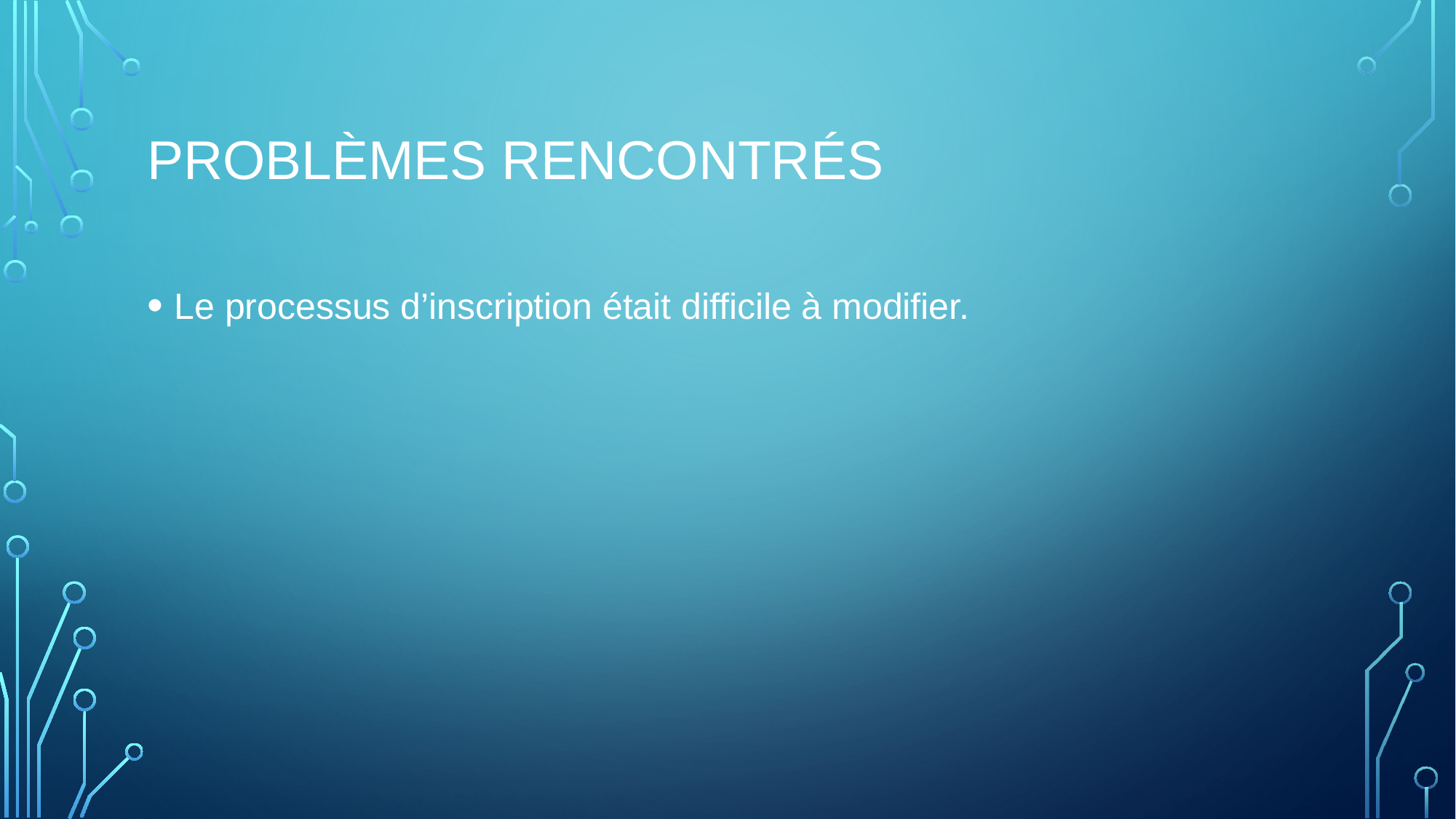

# Problèmes rencontrés
Le processus d’inscription était difficile à modifier.